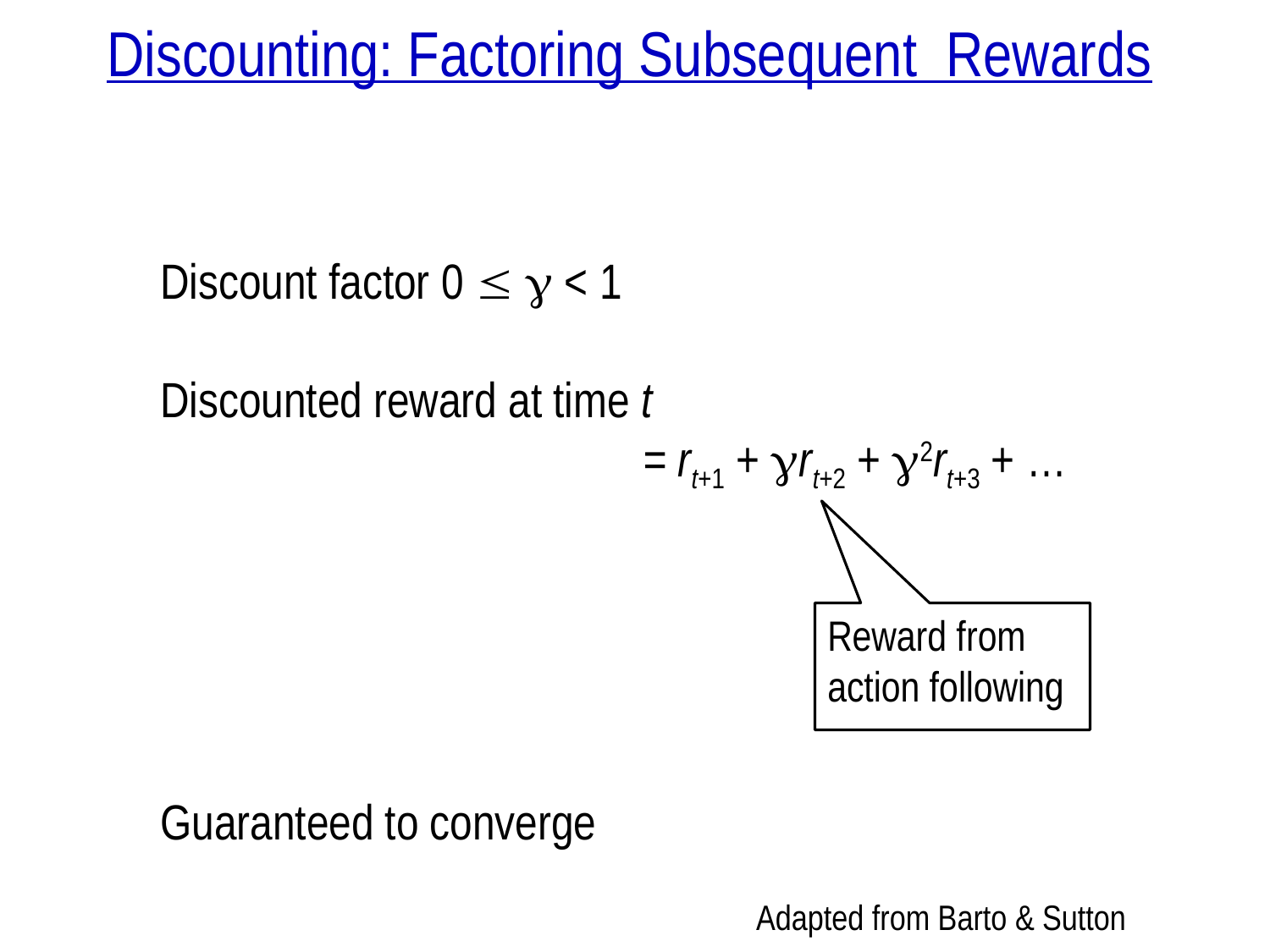

# Discounting: Factoring Subsequent  Rewards
Discount factor 0 ≤ γ < 1

Discounted reward at time t
                                           = rt+1 + γrt+2 + γ2rt+3 + …

Guaranteed to converge
Reward from action following
Adapted from Barto & Sutton